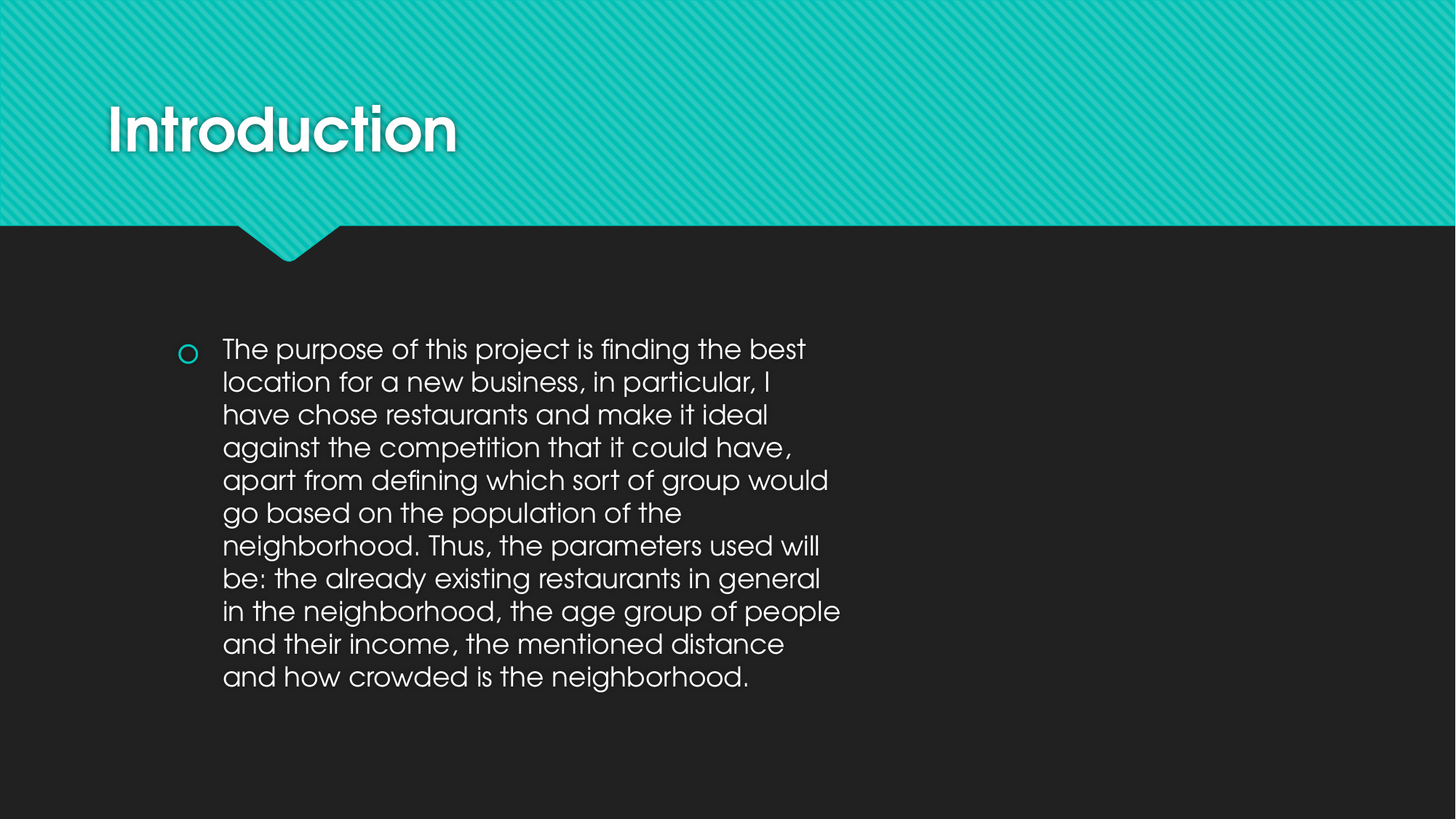

# Introduction
The purpose of this project is finding the best location for a new business, in particular, I have chose restaurants and make it ideal against the competition that it could have, apart from defining which sort of group would go based on the population of the neighborhood. Thus, the parameters used will be: the already existing restaurants in general in the neighborhood, the age group of people and their income, the mentioned distance and how crowded is the neighborhood.